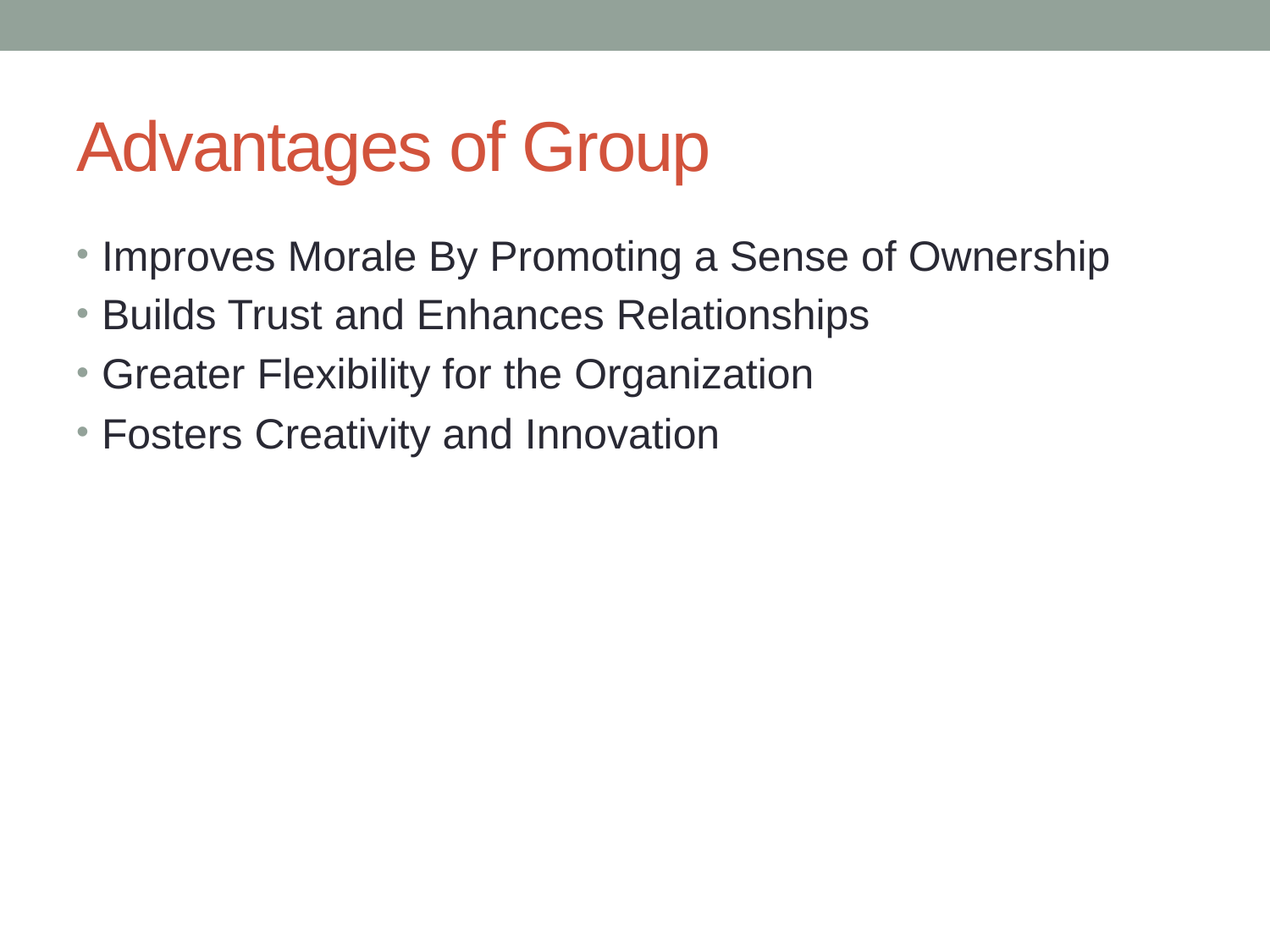

# Advantages of Group
Improves Morale By Promoting a Sense of Ownership
Builds Trust and Enhances Relationships
Greater Flexibility for the Organization
Fosters Creativity and Innovation